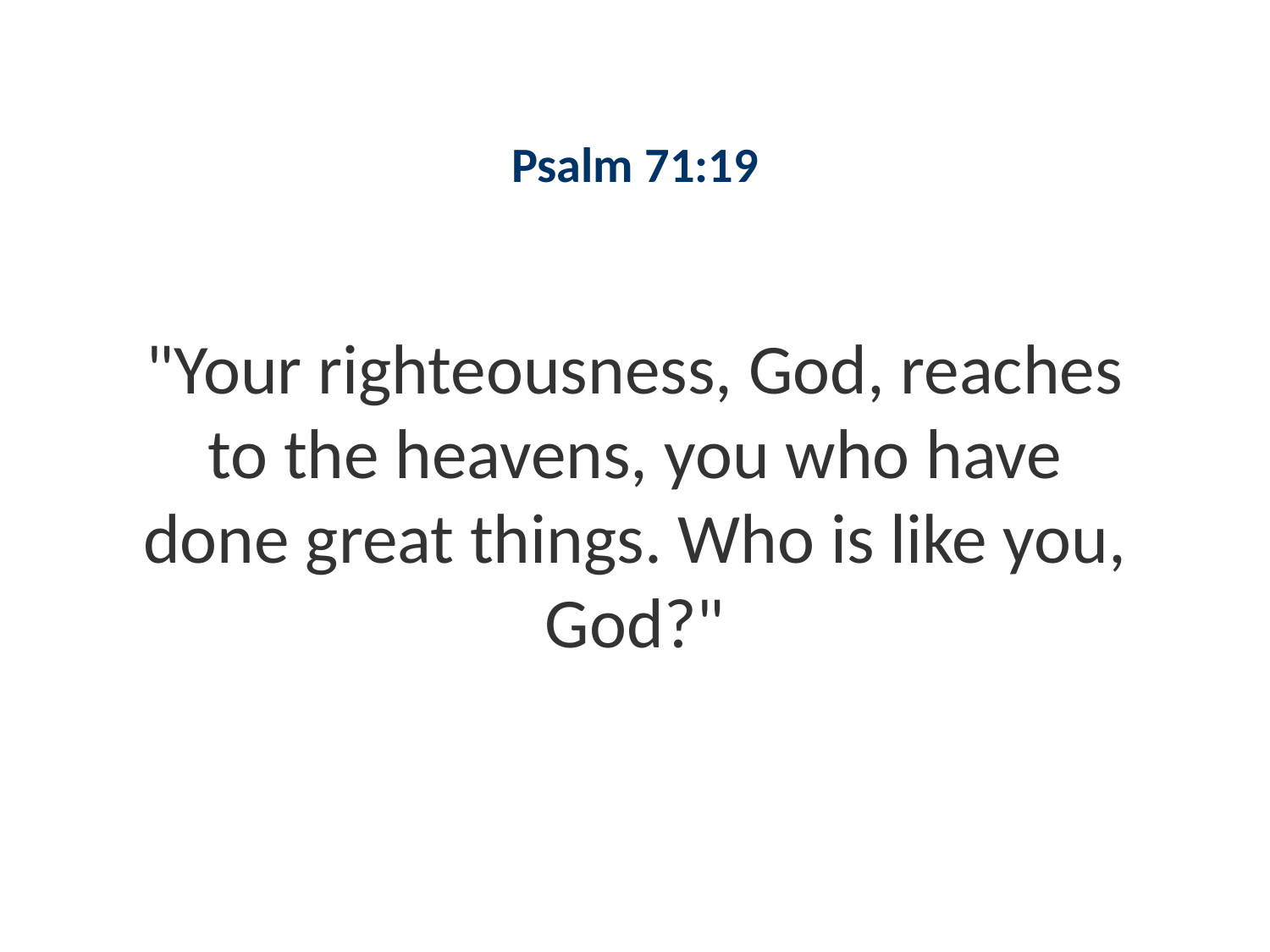

#
Psalm 71:19
"Your righteousness, God, reaches to the heavens, you who have done great things. Who is like you, God?"